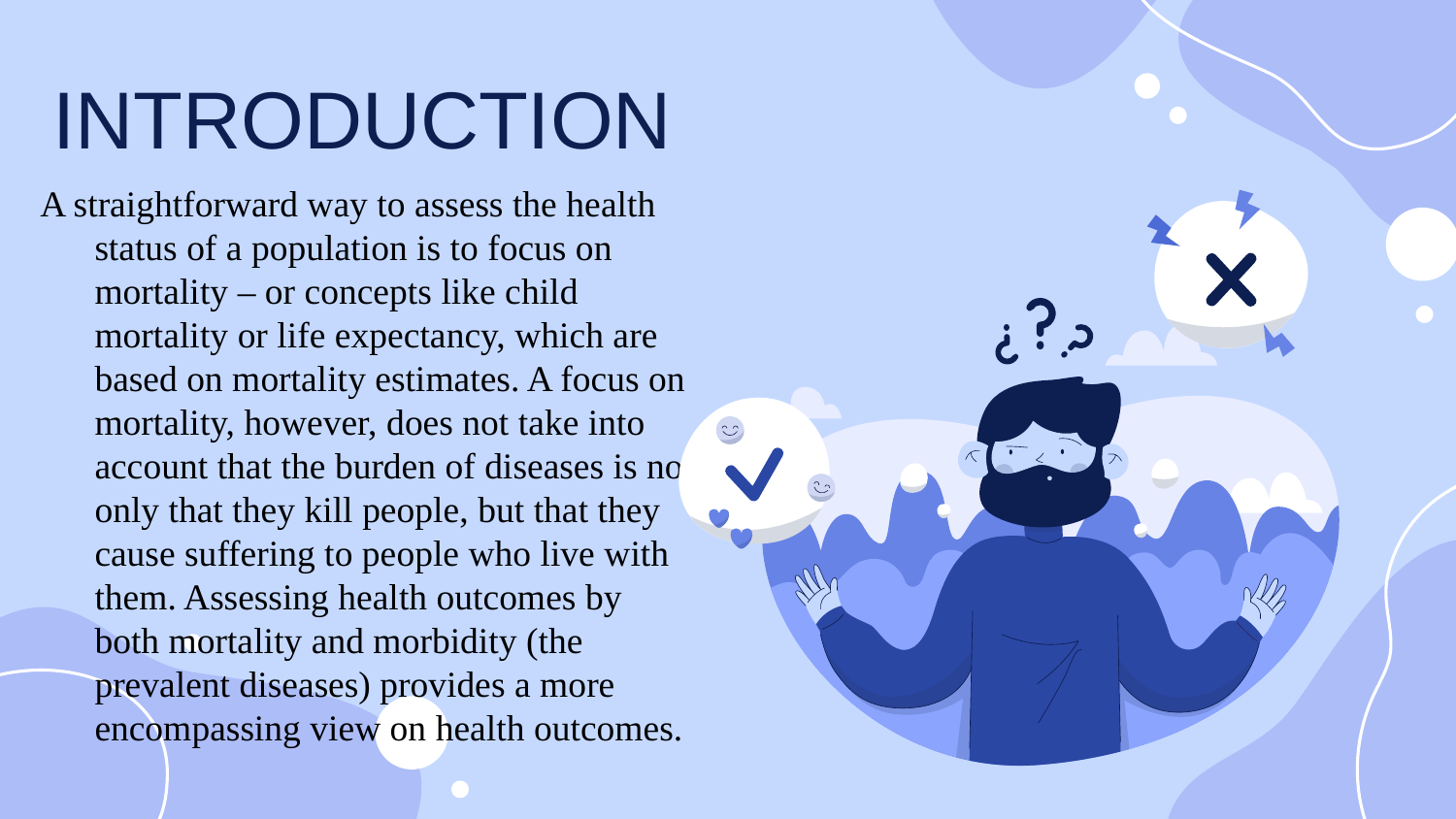

# INTRODUCTION
A straightforward way to assess the health status of a population is to focus on mortality – or concepts like child mortality or life expectancy, which are based on mortality estimates. A focus on mortality, however, does not take into account that the burden of diseases is not only that they kill people, but that they cause suffering to people who live with them. Assessing health outcomes by both mortality and morbidity (the prevalent diseases) provides a more encompassing view on health outcomes.